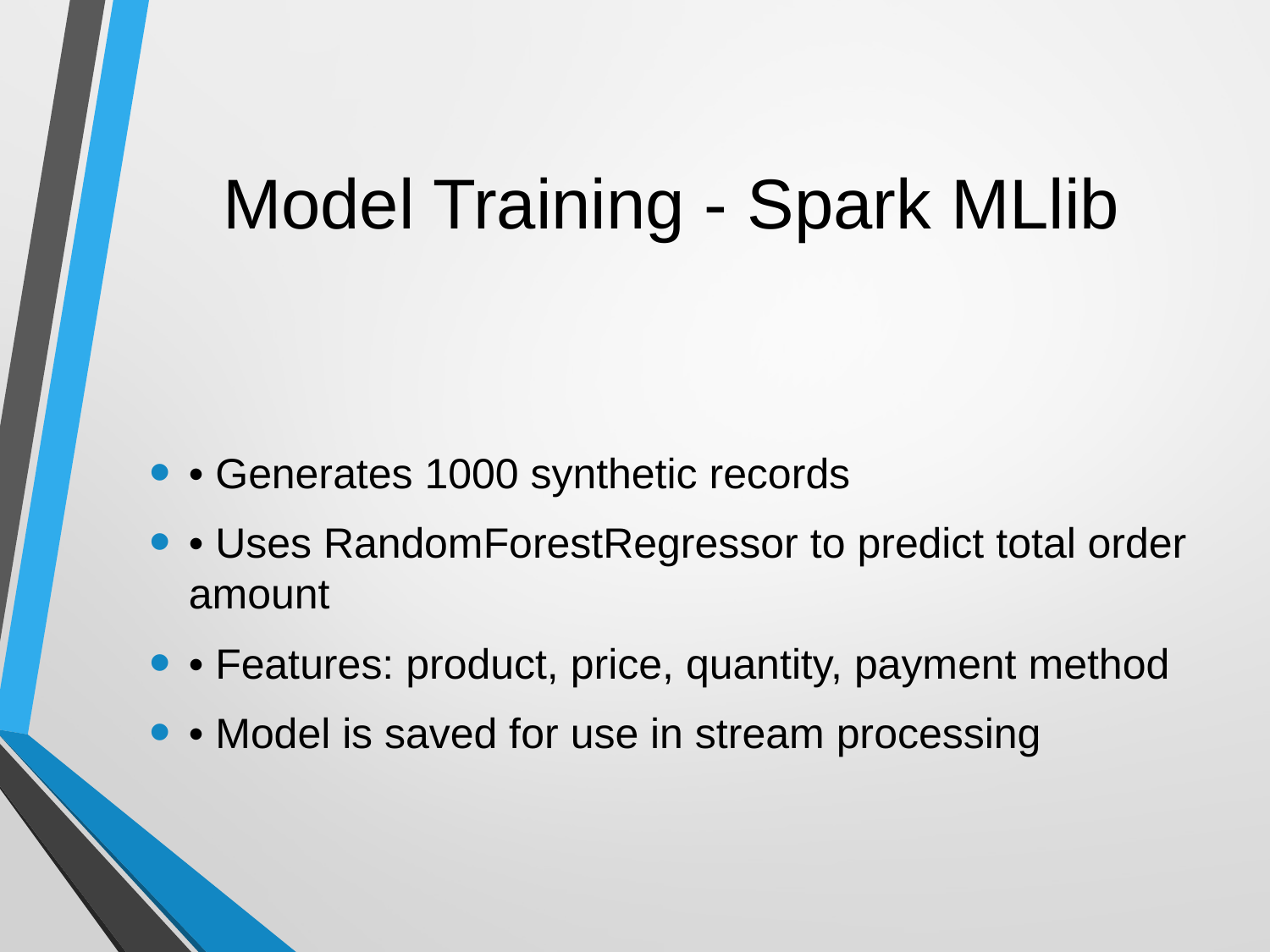

# Model Training - Spark MLlib
• Generates 1000 synthetic records
• Uses RandomForestRegressor to predict total order amount
• Features: product, price, quantity, payment method
• Model is saved for use in stream processing